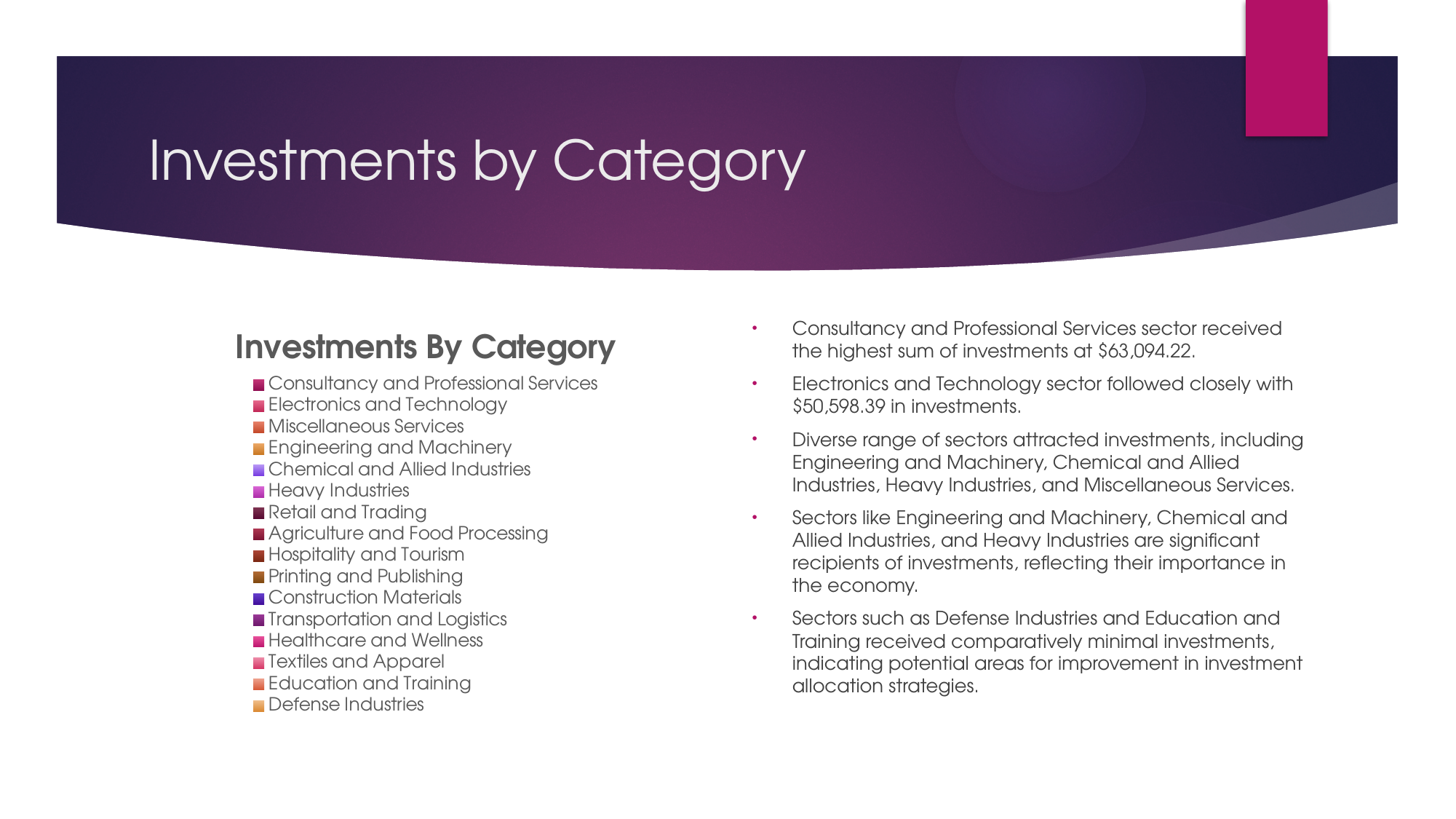

# Investments by Category

### Chart: Investments By Category

| Category | Sum of Investments |
|---|---|
| Consultancy and Professional Services | 63094.22 |
| Electronics and Technology | 50598.39 |
| Miscellaneous Services | 45054.02 |
| Engineering and Machinery | 40193.35 |
| Chemical and Allied Industries | 31345.1 |
| Heavy Industries | 31075.4 |
| Retail and Trading | 15199.45 |
| Agriculture and Food Processing | 12964.63 |
| Hospitality and Tourism | 10143.46 |
| Printing and Publishing | 7128.37 |
| Construction Materials | 6708.48 |
| Transportation and Logistics | 6162.84 |
| Healthcare and Wellness | 5916.33 |
| Textiles and Apparel | 4985.63 |
| Education and Training | 1416.2 |
| Defense Industries | 5.12 |
Consultancy and Professional Services sector received the highest sum of investments at $63,094.22.
Electronics and Technology sector followed closely with $50,598.39 in investments.
Diverse range of sectors attracted investments, including Engineering and Machinery, Chemical and Allied Industries, Heavy Industries, and Miscellaneous Services.
Sectors like Engineering and Machinery, Chemical and Allied Industries, and Heavy Industries are significant recipients of investments, reflecting their importance in the economy.
Sectors such as Defense Industries and Education and Training received comparatively minimal investments, indicating potential areas for improvement in investment allocation strategies.